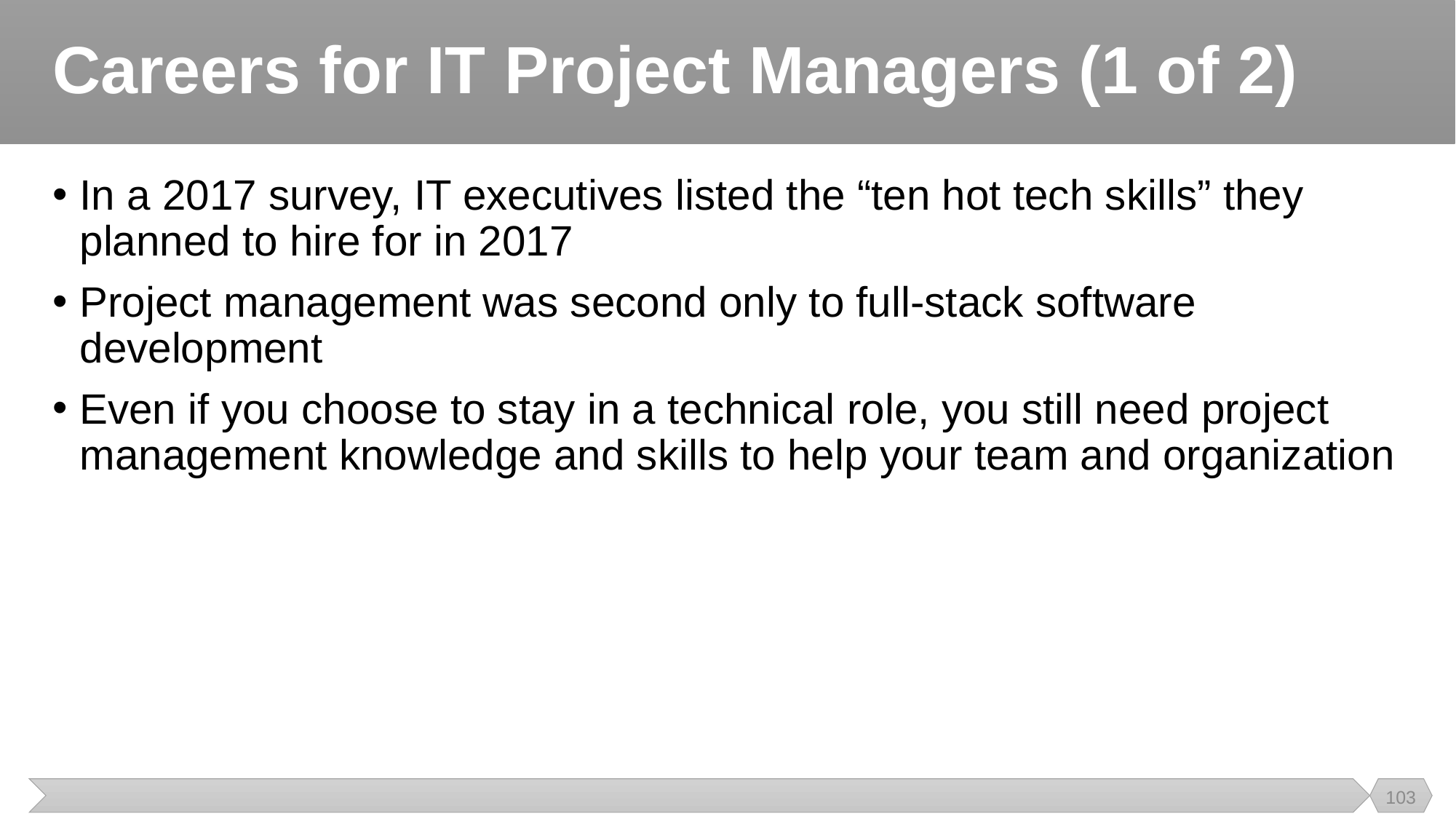

# Careers for IT Project Managers (1 of 2)
In a 2017 survey, IT executives listed the “ten hot tech skills” they planned to hire for in 2017
Project management was second only to full-stack software development
Even if you choose to stay in a technical role, you still need project management knowledge and skills to help your team and organization
103